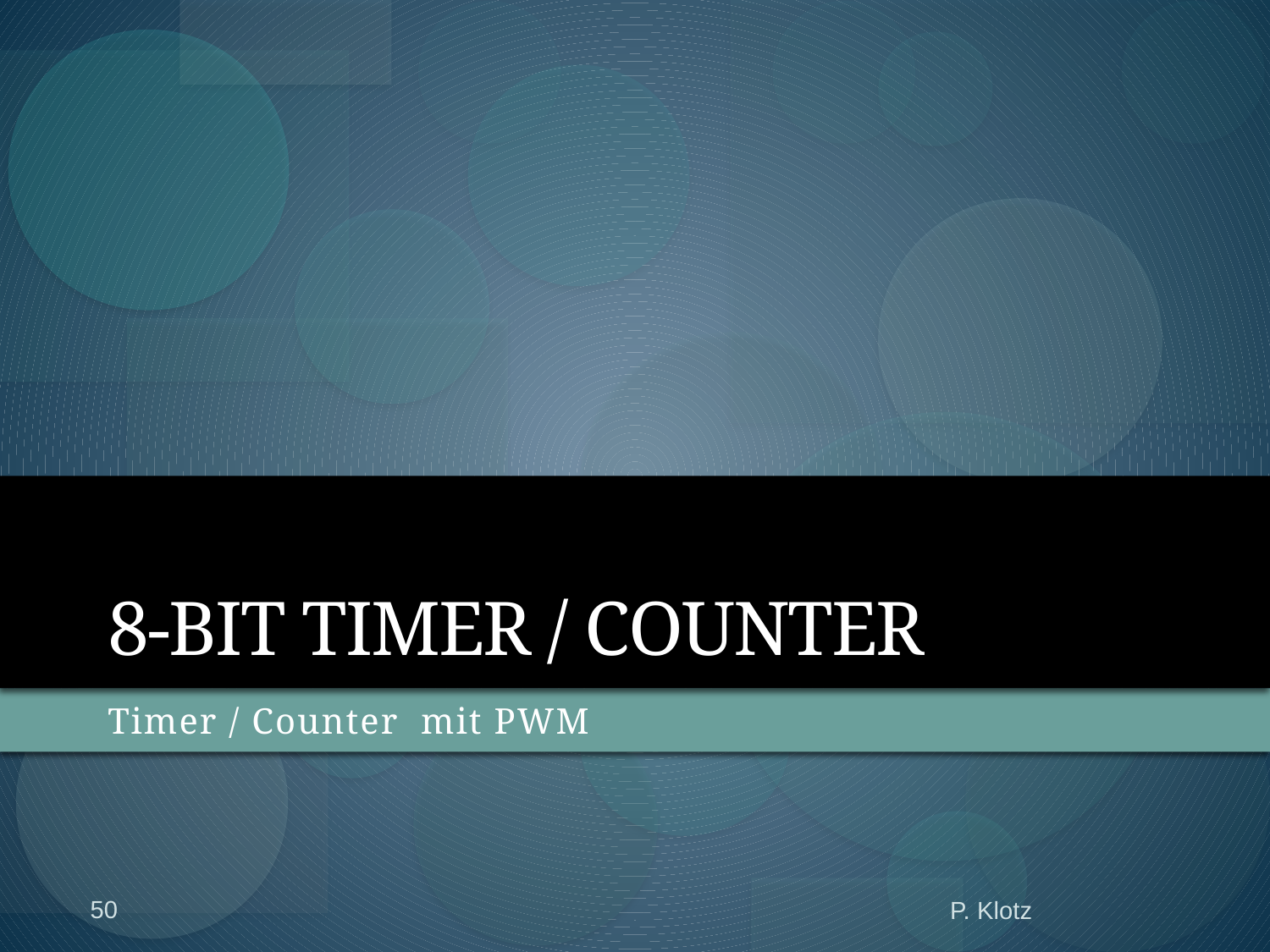

# 8-Bit Timer / Counter
Timer / Counter  mit PWM
50
P. Klotz